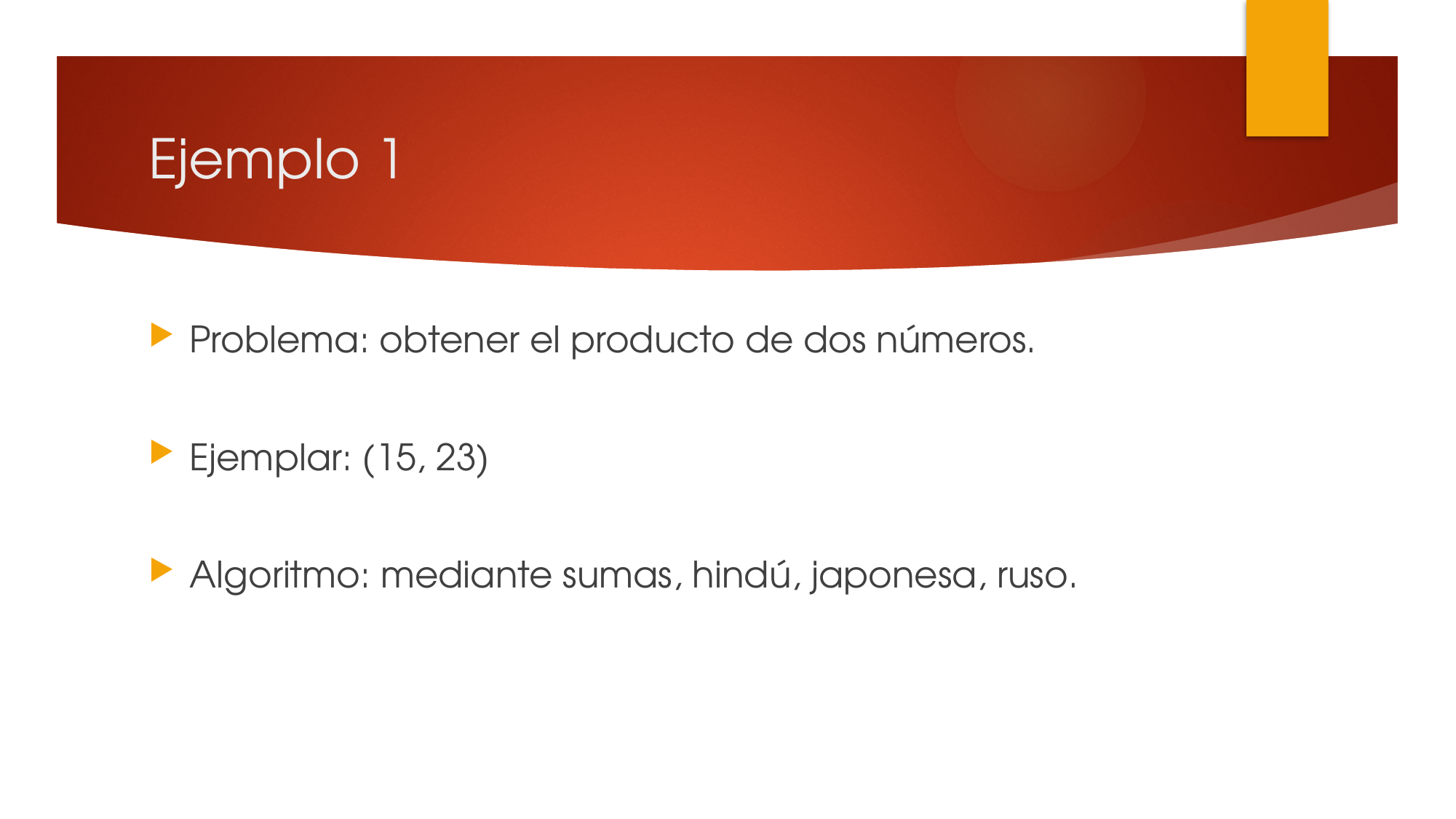

# Ejemplo 1
Problema: obtener el producto de dos números.

Ejemplar: (15, 23)

Algoritmo: mediante sumas, hindú, japonesa, ruso.